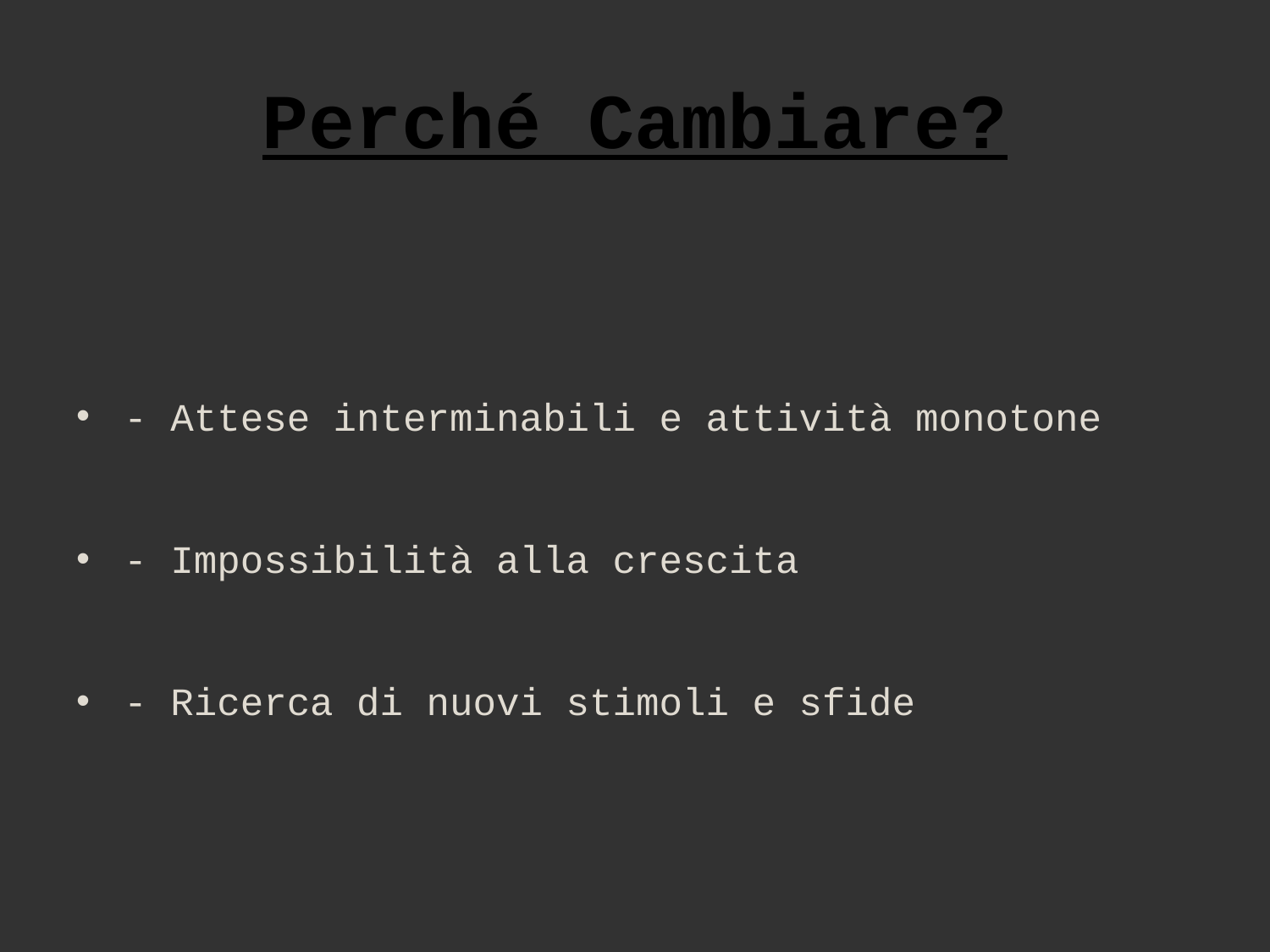

# Perché Cambiare?

- Attese interminabili e attività monotone
- Impossibilità alla crescita
- Ricerca di nuovi stimoli e sfide